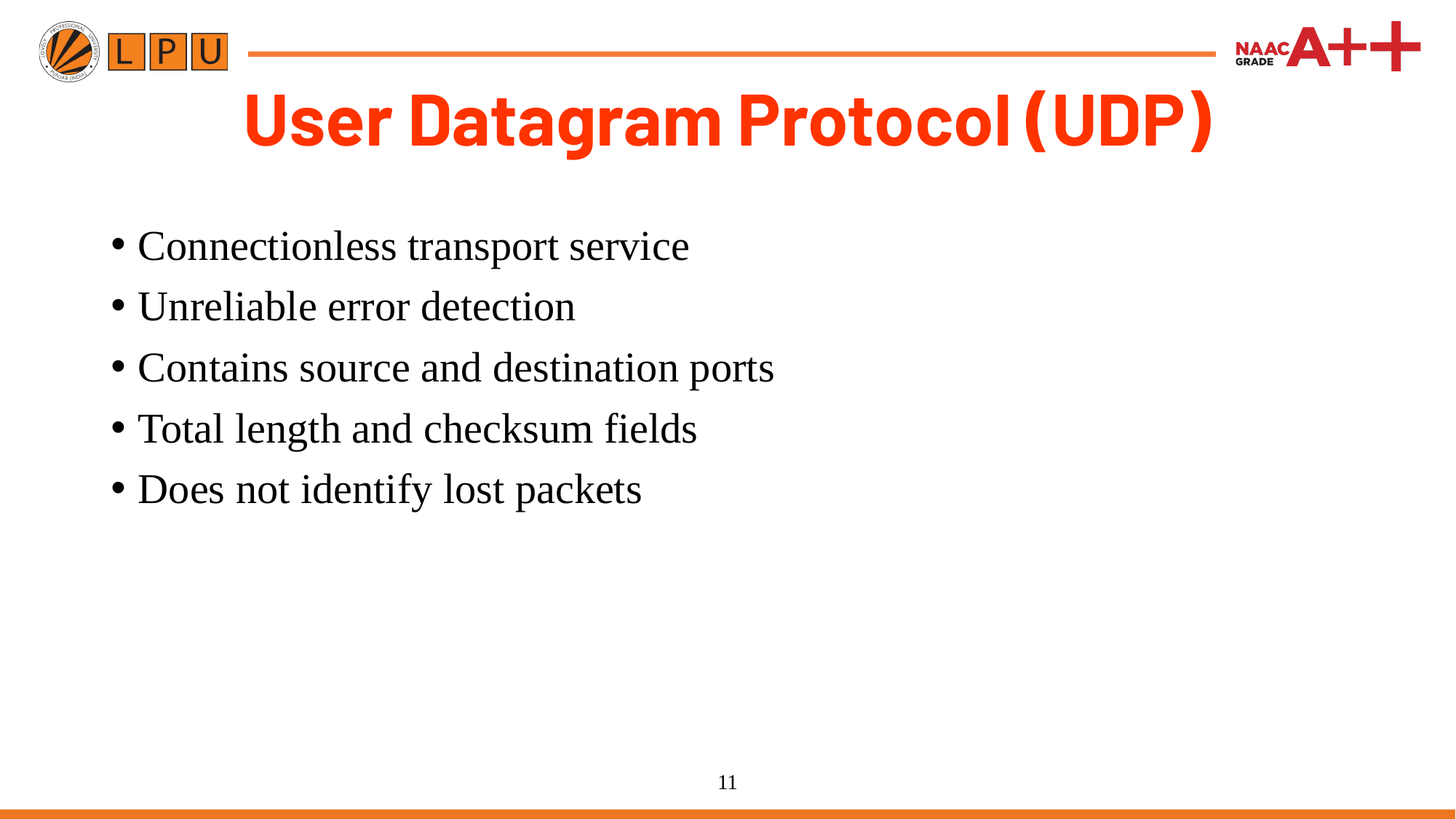

# User Datagram Protocol (UDP)
Connectionless transport service
Unreliable error detection
Contains source and destination ports
Total length and checksum fields
Does not identify lost packets
11